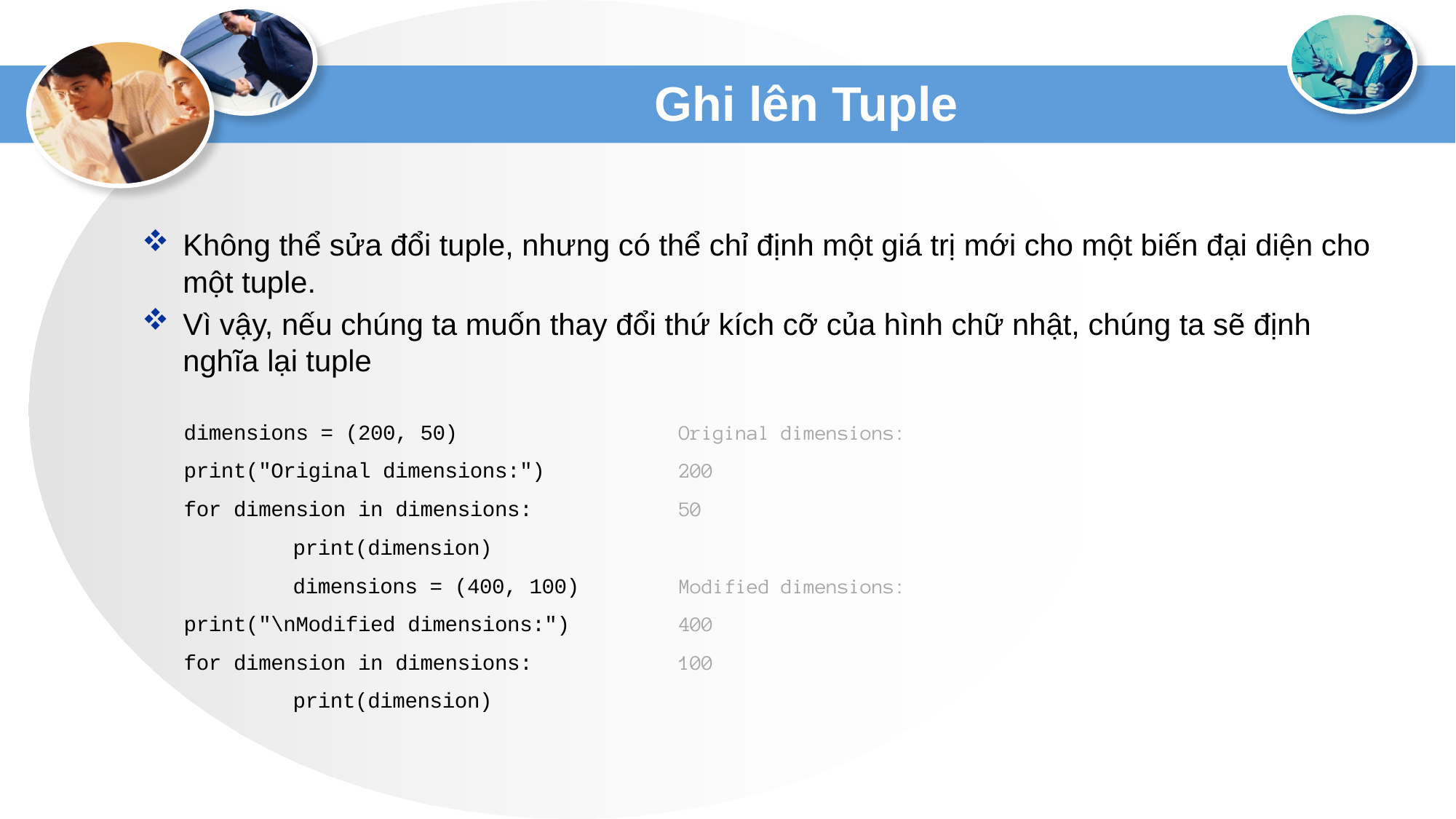

# Ghi lên Tuple
Không thể sửa đổi tuple, nhưng có thể chỉ định một giá trị mới cho một biến đại diện cho một tuple.
Vì vậy, nếu chúng ta muốn thay đổi thứ kích cỡ của hình chữ nhật, chúng ta sẽ định nghĩa lại tuple
dimensions = (200, 50)
print("Original dimensions:")
for dimension in dimensions:
	print(dimension)
	dimensions = (400, 100)
print("\nModified dimensions:")
for dimension in dimensions:
	print(dimension)
Original dimensions:
200
50

Modified dimensions:
400
100